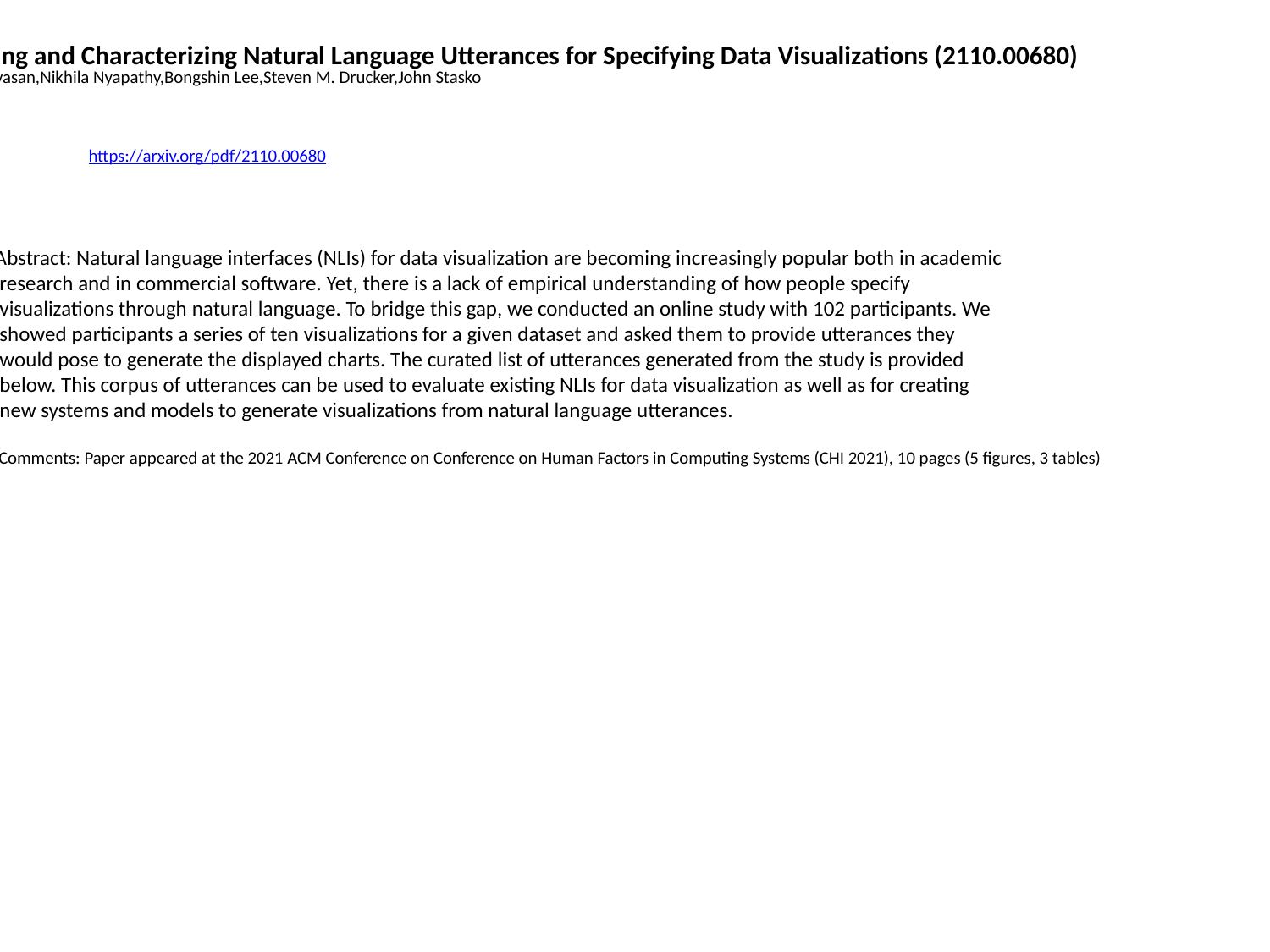

Collecting and Characterizing Natural Language Utterances for Specifying Data Visualizations (2110.00680)
Arjun Srinivasan,Nikhila Nyapathy,Bongshin Lee,Steven M. Drucker,John Stasko

https://arxiv.org/pdf/2110.00680

Abstract: Natural language interfaces (NLIs) for data visualization are becoming increasingly popular both in academic
 research and in commercial software. Yet, there is a lack of empirical understanding of how people specify
 visualizations through natural language. To bridge this gap, we conducted an online study with 102 participants. We
 showed participants a series of ten visualizations for a given dataset and asked them to provide utterances they
 would pose to generate the displayed charts. The curated list of utterances generated from the study is provided
 below. This corpus of utterances can be used to evaluate existing NLIs for data visualization as well as for creating
 new systems and models to generate visualizations from natural language utterances.
 Comments: Paper appeared at the 2021 ACM Conference on Conference on Human Factors in Computing Systems (CHI 2021), 10 pages (5 figures, 3 tables)